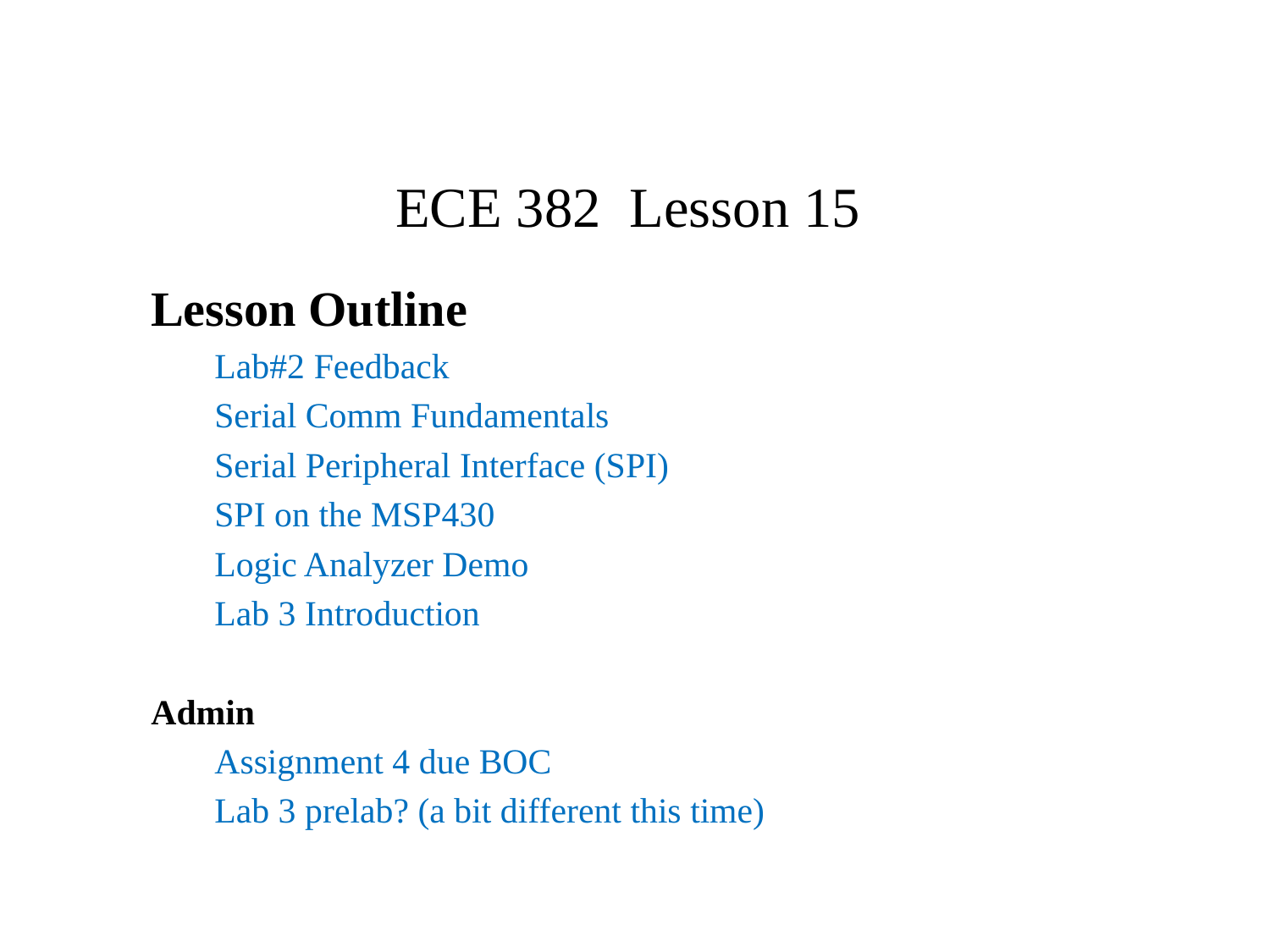

# ECE 382  Lesson 15
Lesson Outline
Lab#2 Feedback
Serial Comm Fundamentals
Serial Peripheral Interface (SPI)
SPI on the MSP430
Logic Analyzer Demo
Lab 3 Introduction

Admin
Assignment 4 due BOC
Lab 3 prelab? (a bit different this time)